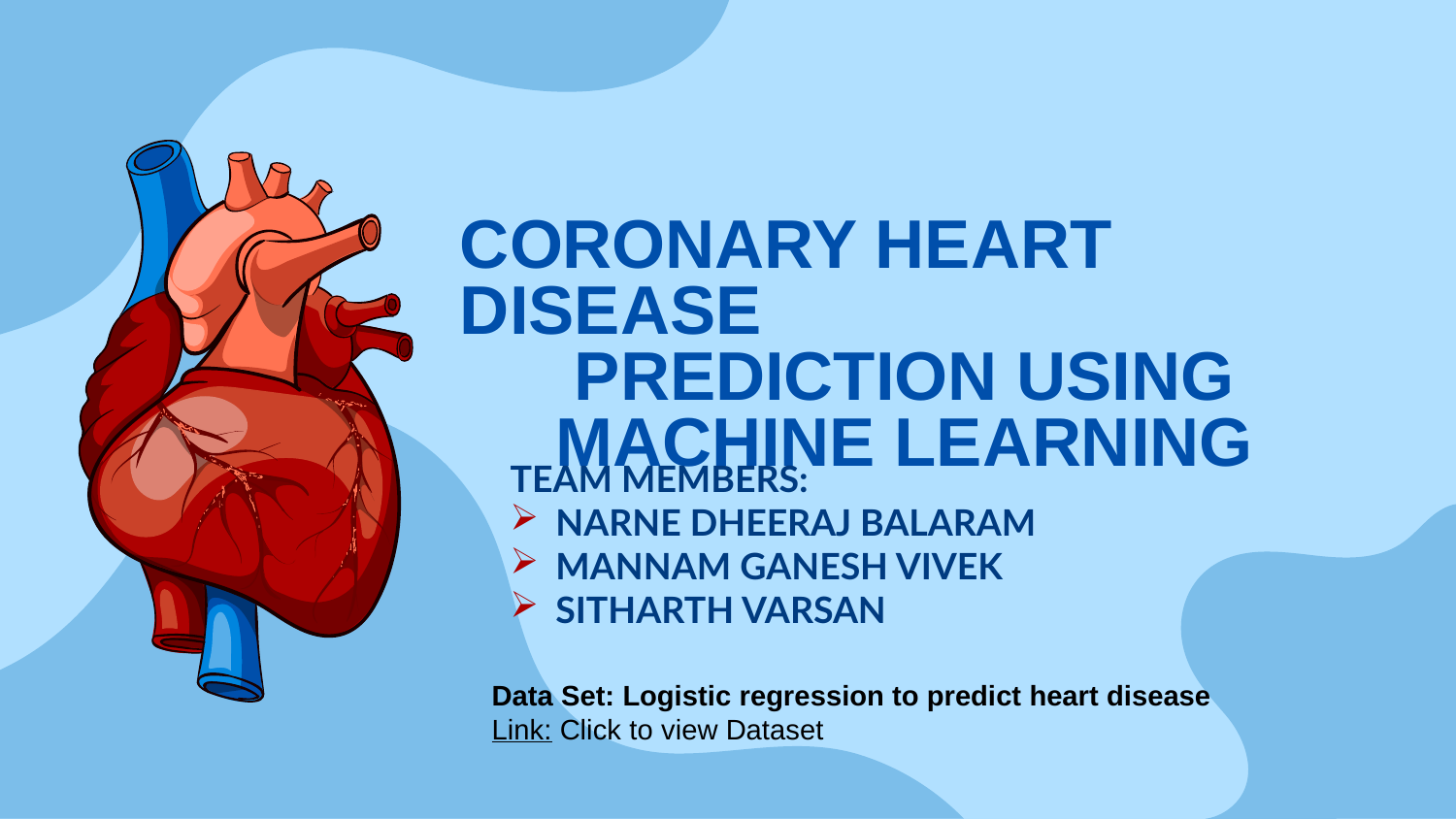

# CORONARY HEART DISEASE PREDICTION USING MACHINE LEARNING
TEAM MEMBERS:
NARNE DHEERAJ BALARAM
MANNAM GANESH VIVEK
SITHARTH VARSAN
Data Set: Logistic regression to predict heart disease
Link: Click to view Dataset